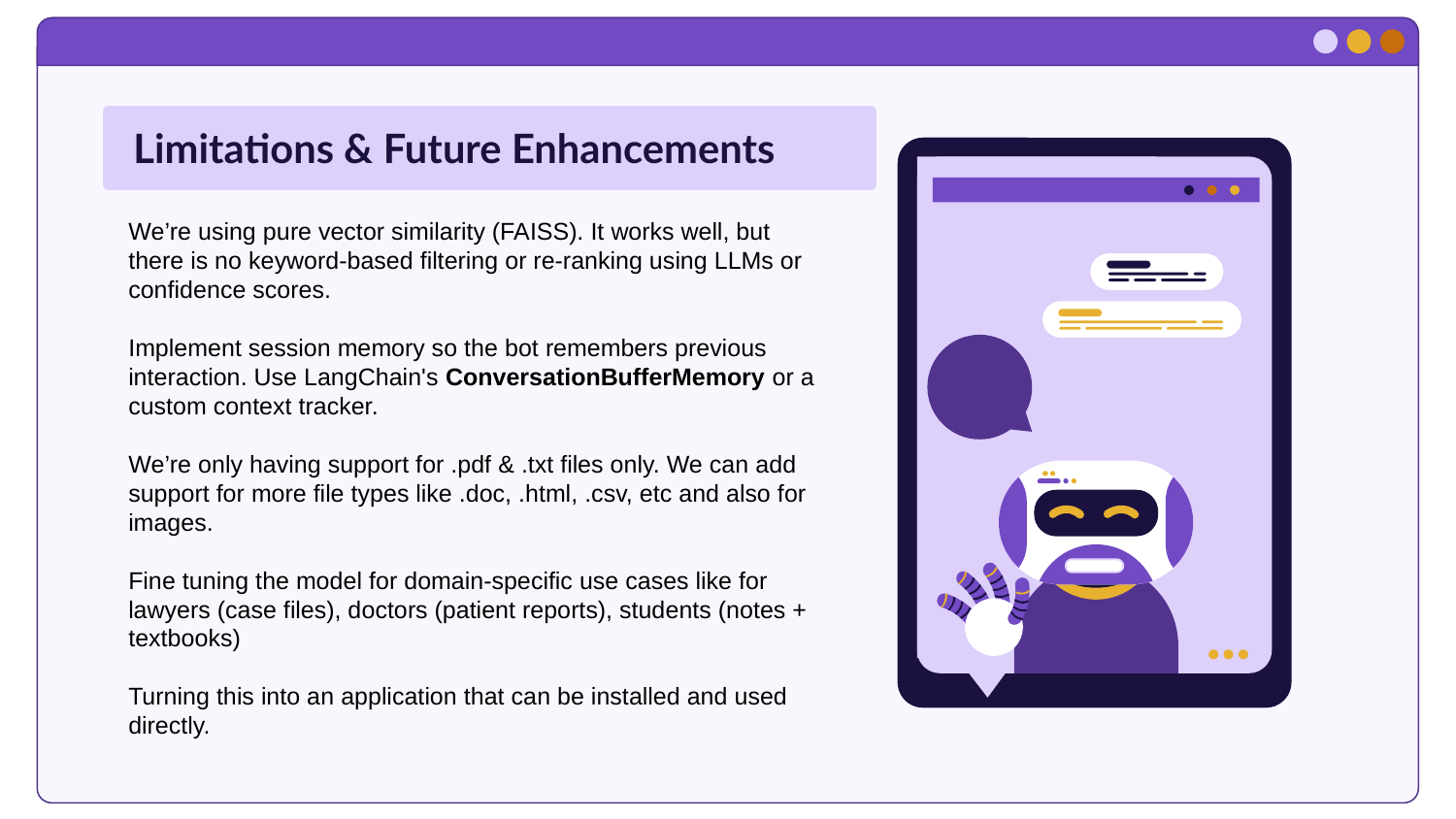

Limitations & Future Enhancements

We’re using pure vector similarity (FAISS). It works well, but there is no keyword-based filtering or re-ranking using LLMs or confidence scores.

Implement session memory so the bot remembers previous interaction. Use LangChain's ConversationBufferMemory or a custom context tracker.

We’re only having support for .pdf & .txt files only. We can add support for more file types like .doc, .html, .csv, etc and also for images.
Fine tuning the model for domain-specific use cases like for lawyers (case files), doctors (patient reports), students (notes + textbooks)
Turning this into an application that can be installed and used directly.